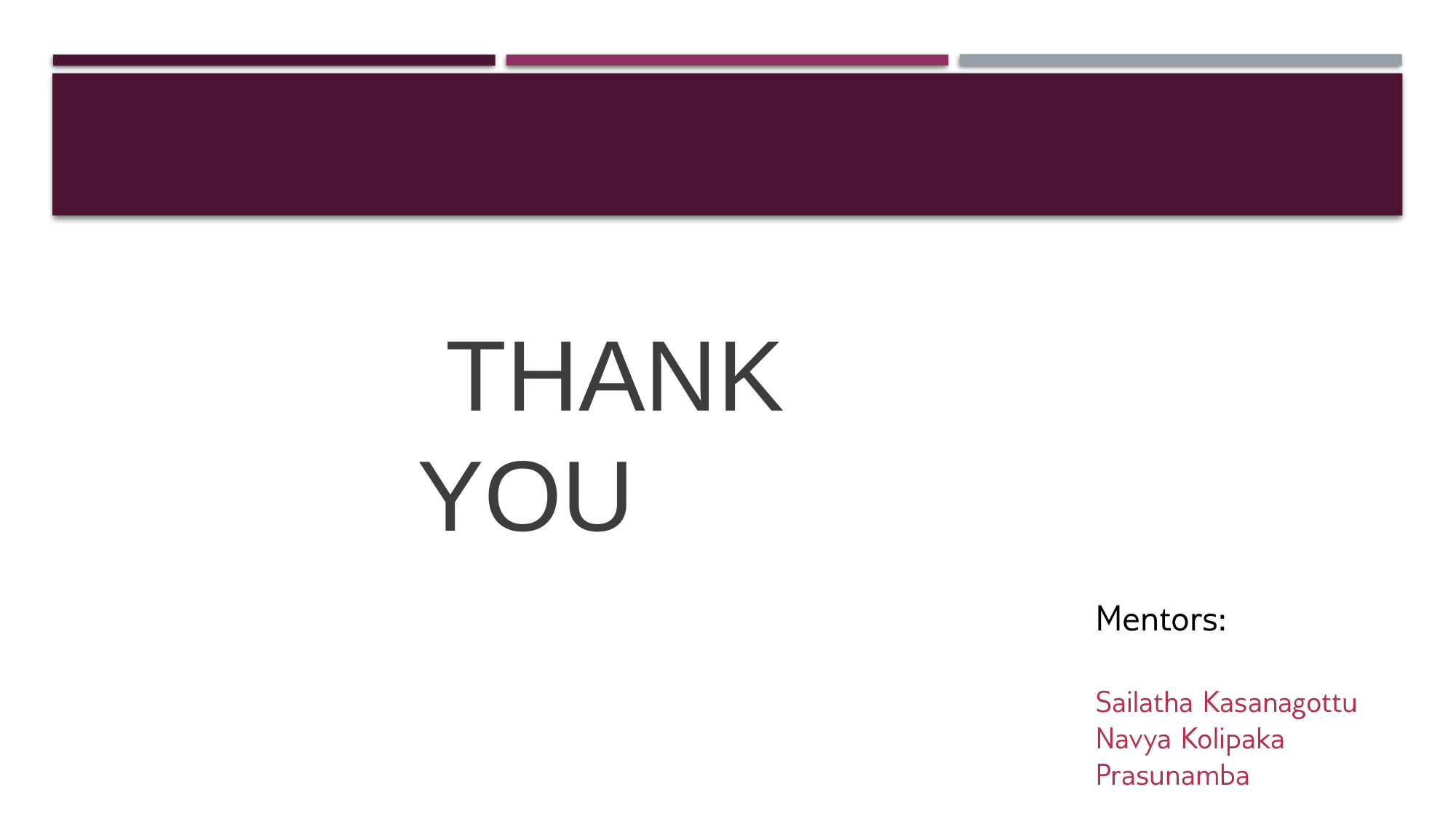

THANK YOU
Mentors:
Sailatha Kasanagottu
Navya Kolipaka
Prasunamba